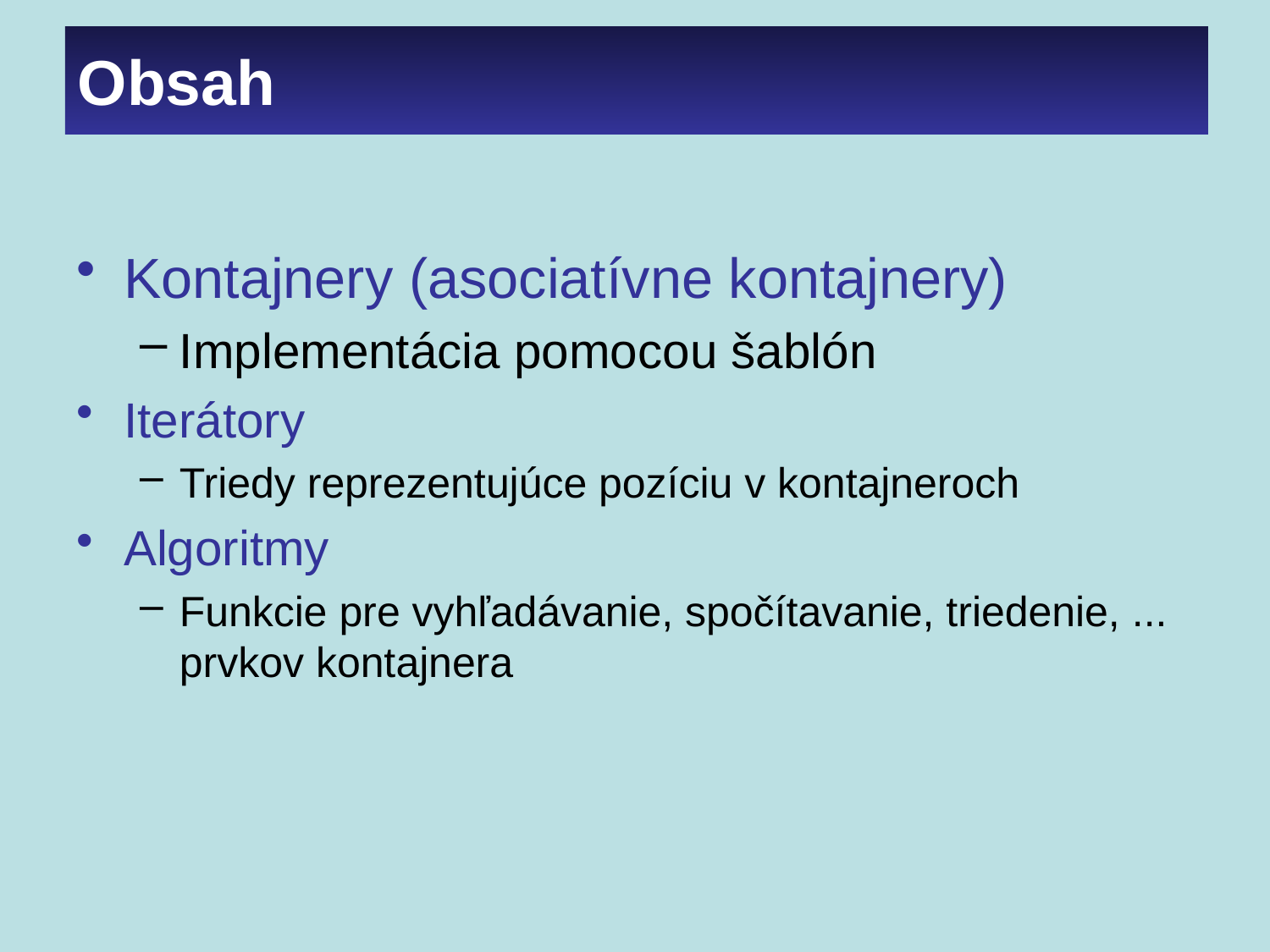

# Obsah

Kontajnery (asociatívne kontajnery)
Implementácia pomocou šablón
Iterátory
Triedy reprezentujúce pozíciu v kontajneroch
Algoritmy
Funkcie pre vyhľadávanie, spočítavanie, triedenie, ... prvkov kontajnera